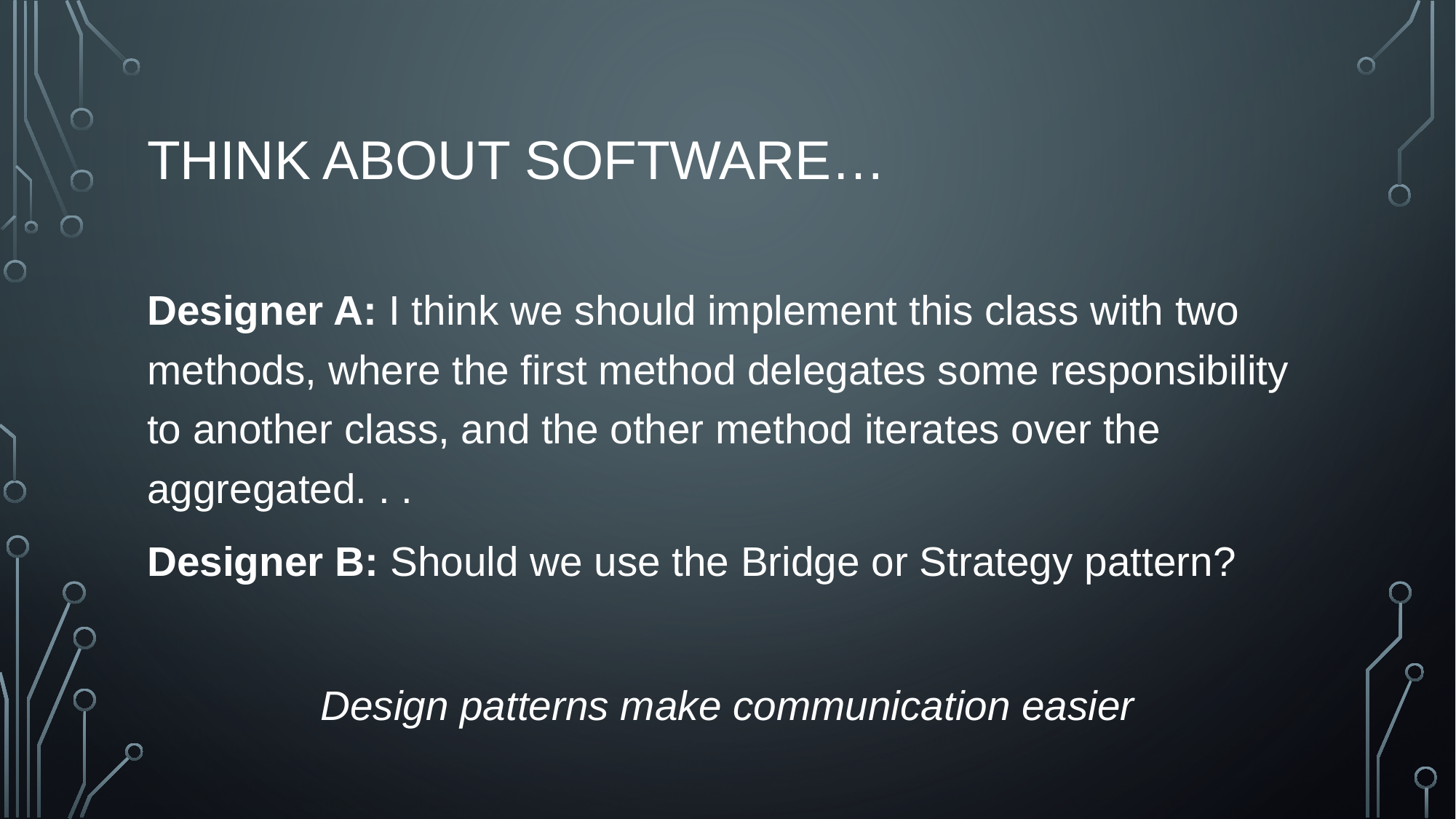

# Think about software…
Designer A: I think we should implement this class with two methods, where the first method delegates some responsibility to another class, and the other method iterates over the aggregated. . .
Designer B: Should we use the Bridge or Strategy pattern?

Design patterns make communication easier